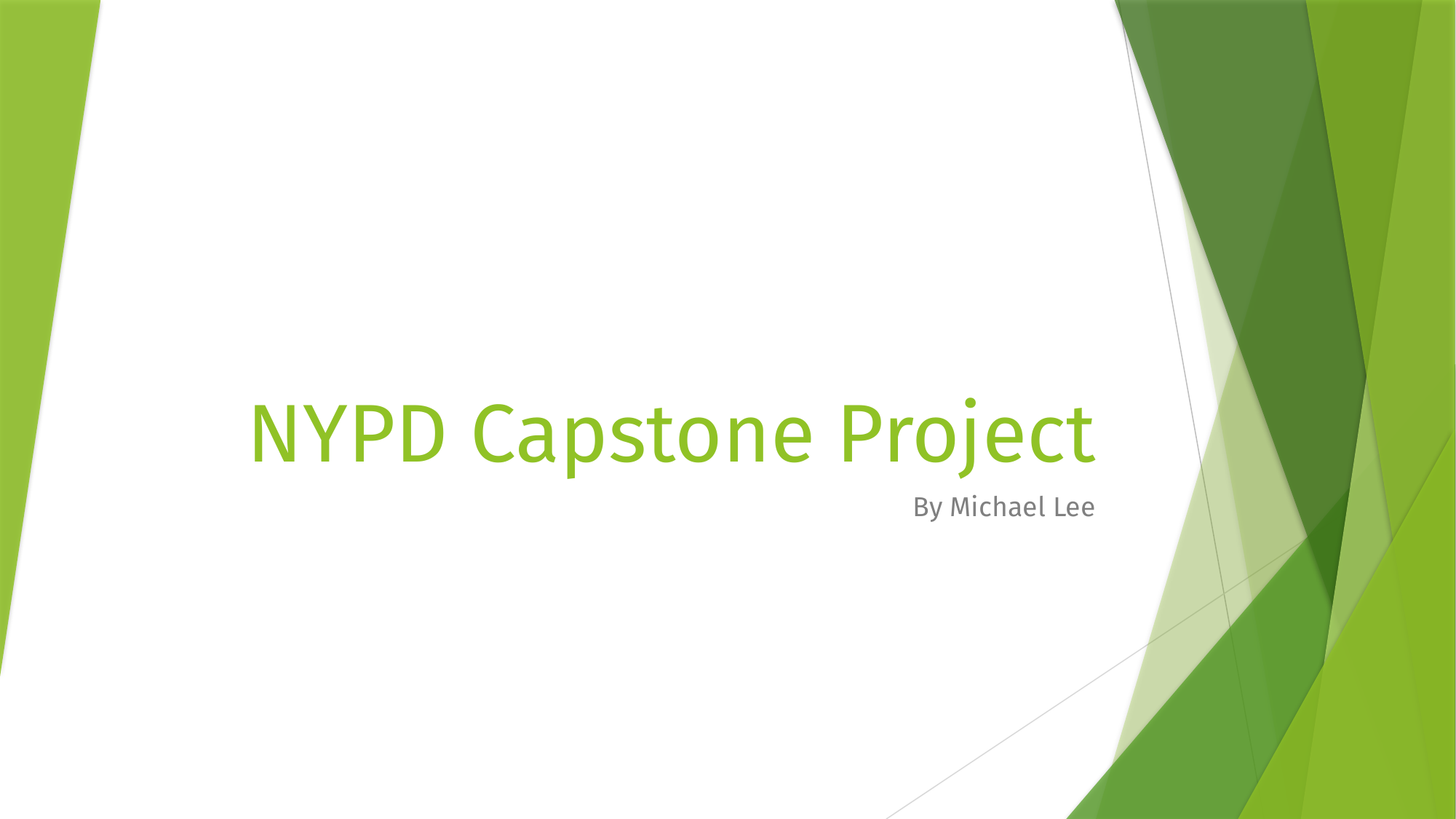

# NYPD Capstone Project
By Michael Lee